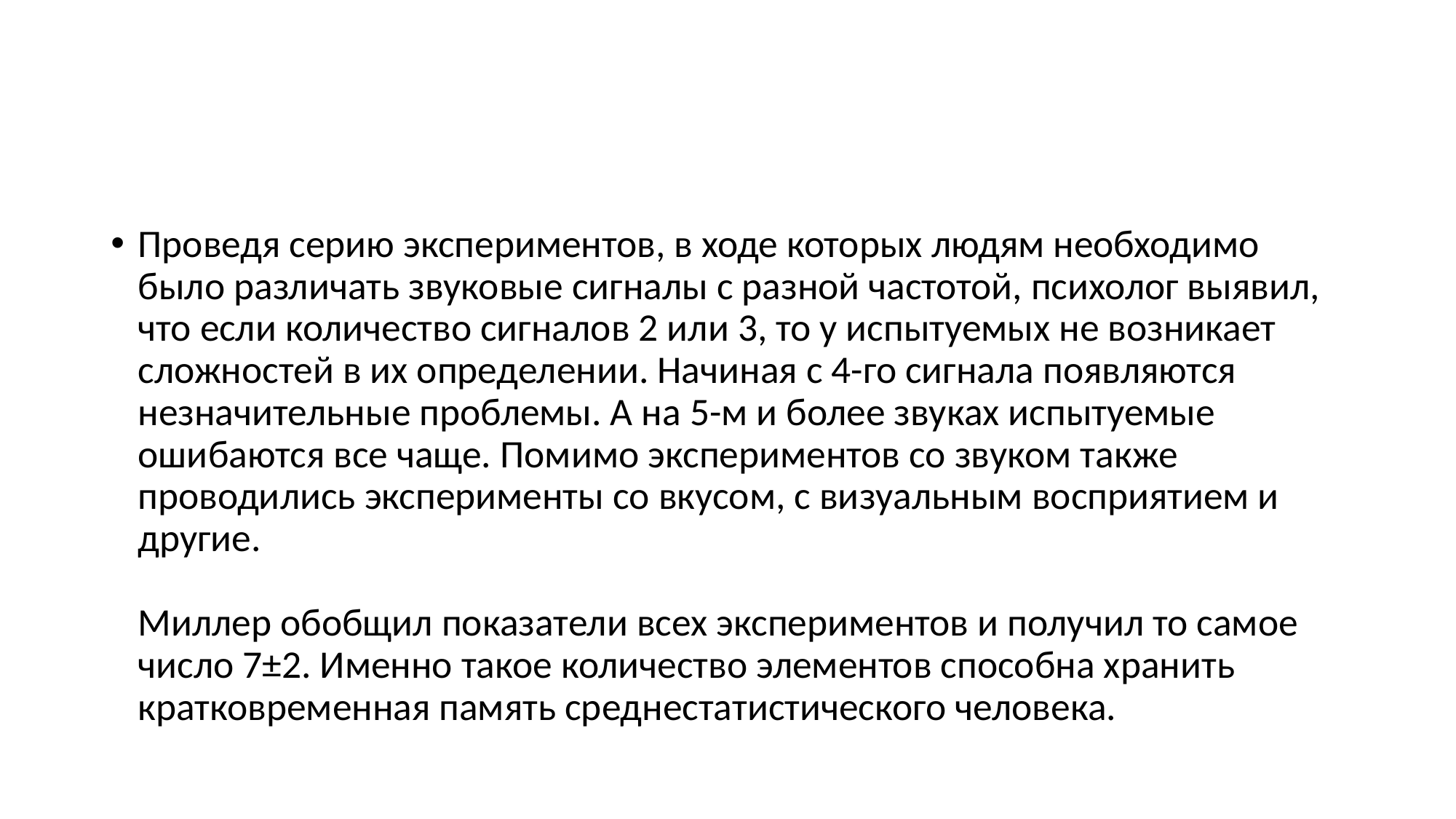

#
Проведя серию экспериментов, в ходе которых людям необходимо было различать звуковые сигналы с разной частотой, психолог выявил, что если количество сигналов 2 или 3, то у испытуемых не возникает сложностей в их определении. Начиная с 4-го сигнала появляются незначительные проблемы. А на 5-м и более звуках испытуемые ошибаются все чаще. Помимо экспериментов со звуком также проводились эксперименты со вкусом, с визуальным восприятием и другие.
Миллер обобщил показатели всех экспериментов и получил то самое число 7±2. Именно такое количество элементов способна хранить кратковременная память среднестатистического человека.